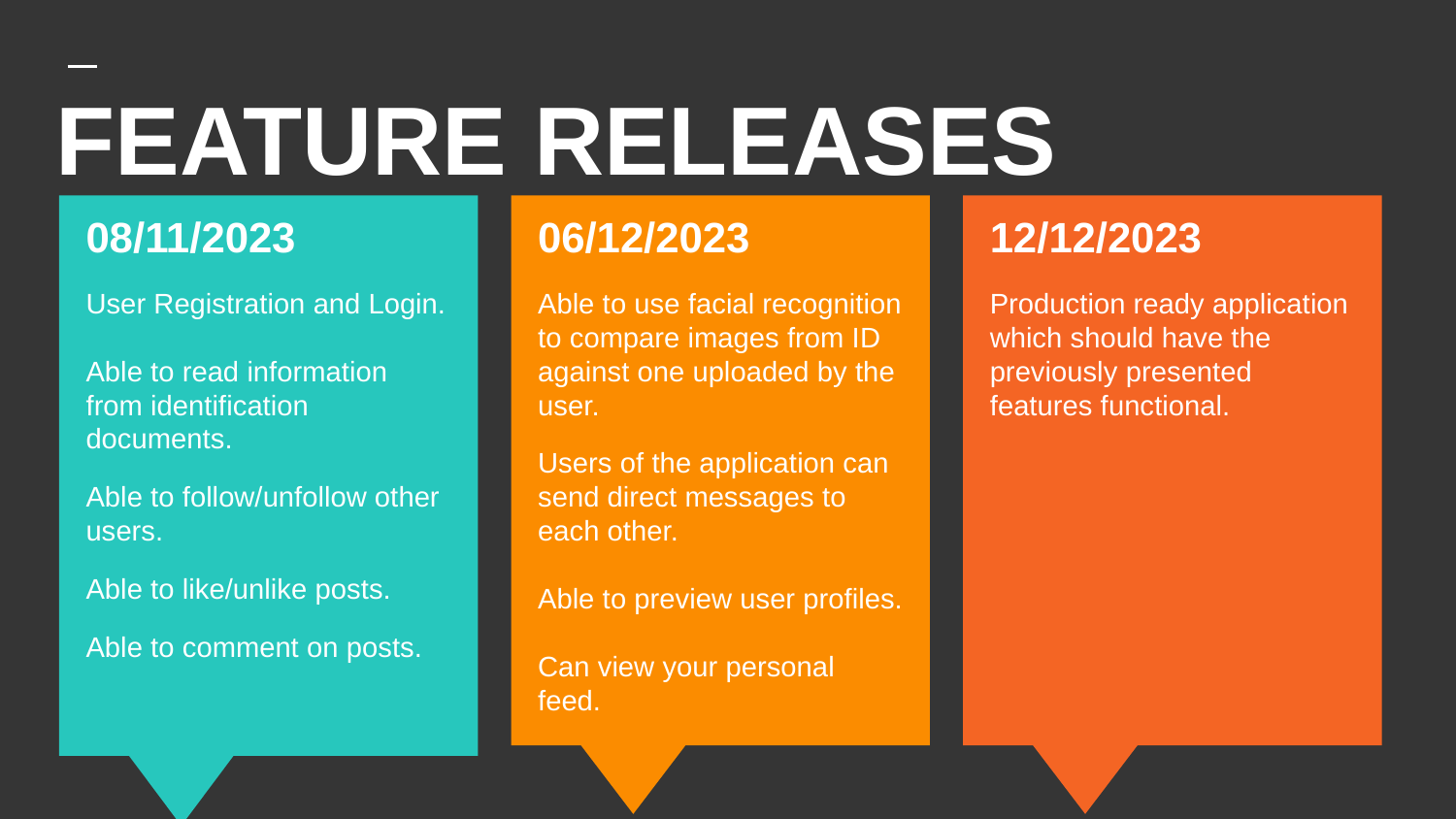

# FEATURE RELEASES

08/11/2023
User Registration and Login.
Able to read information from identification documents.
Able to follow/unfollow other users.
Able to like/unlike posts.
Able to comment on posts.

06/12/2023
Able to use facial recognition to compare images from ID against one uploaded by the user.
Users of the application can send direct messages to each other.
Able to preview user profiles.
Can view your personal feed.
12/12/2023
Production ready application which should have the previously presented features functional.